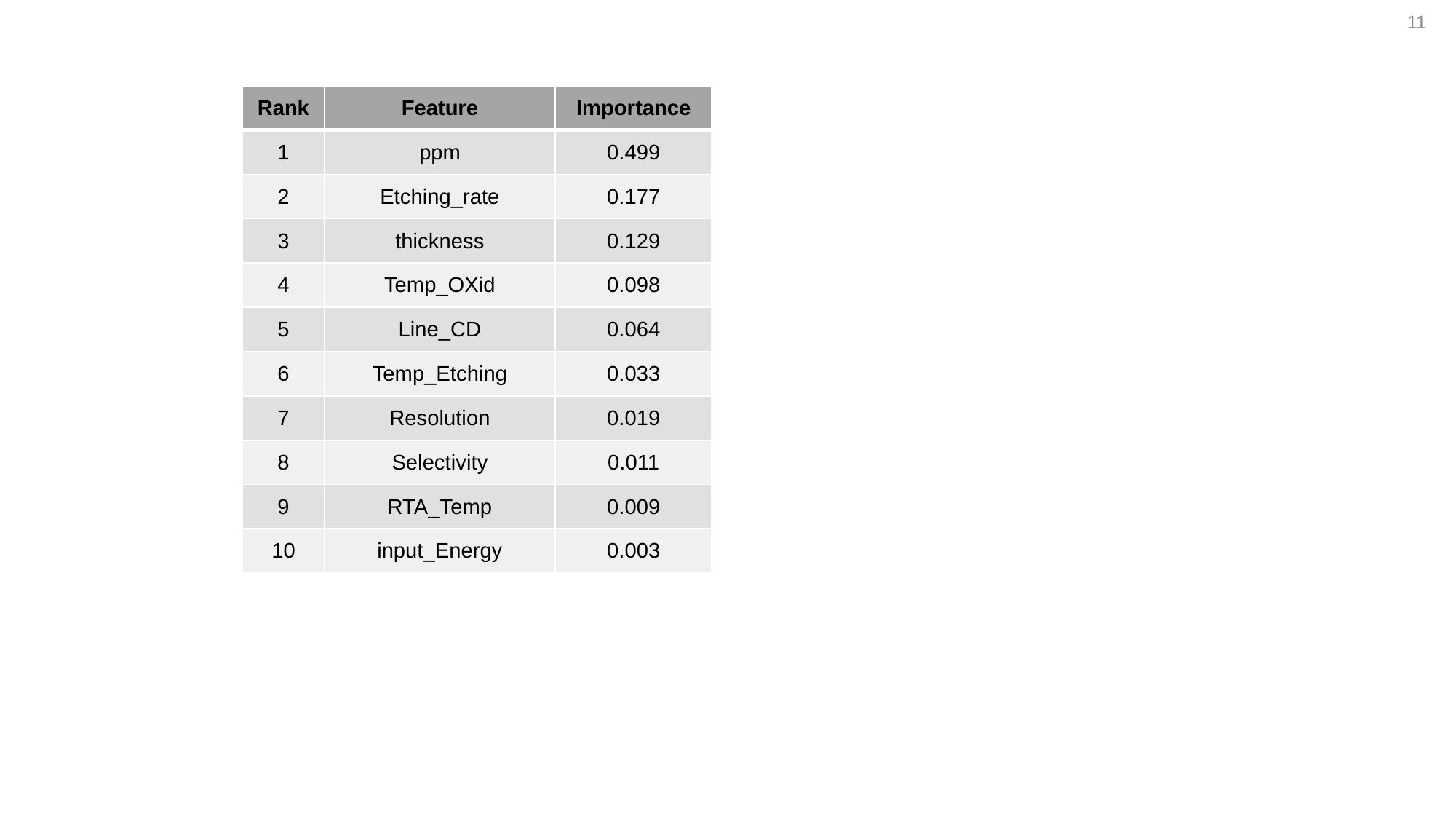

| Rank | Feature | Importance |
| --- | --- | --- |
| 1 | ppm | 0.499 |
| 2 | Etching\_rate | 0.177 |
| 3 | thickness | 0.129 |
| 4 | Temp\_OXid | 0.098 |
| 5 | Line\_CD | 0.064 |
| 6 | Temp\_Etching | 0.033 |
| 7 | Resolution | 0.019 |
| 8 | Selectivity | 0.011 |
| 9 | RTA\_Temp | 0.009 |
| 10 | input\_Energy | 0.003 |